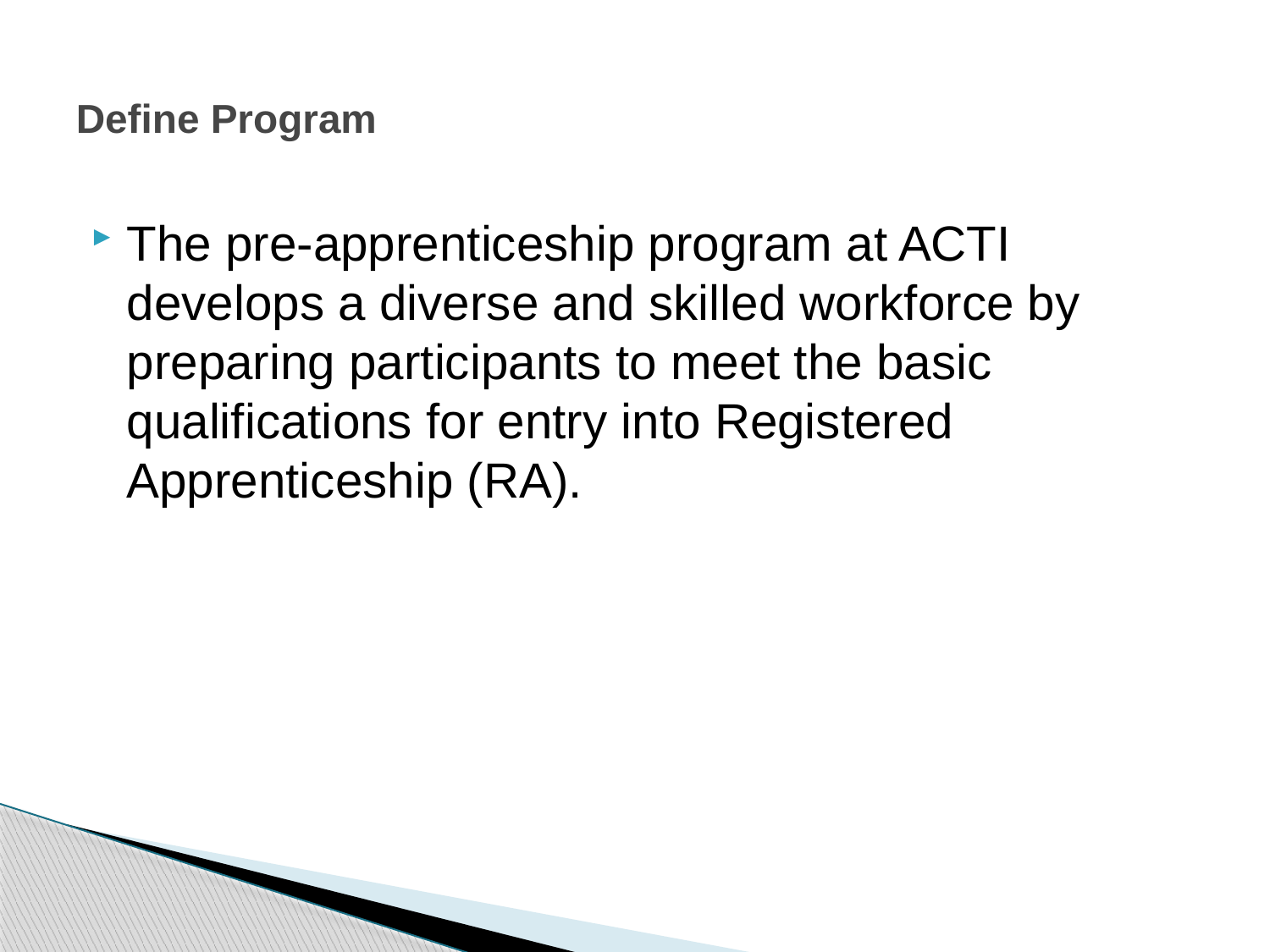

# Define Program
The pre-apprenticeship program at ACTI develops a diverse and skilled workforce by preparing participants to meet the basic qualifications for entry into Registered Apprenticeship (RA).